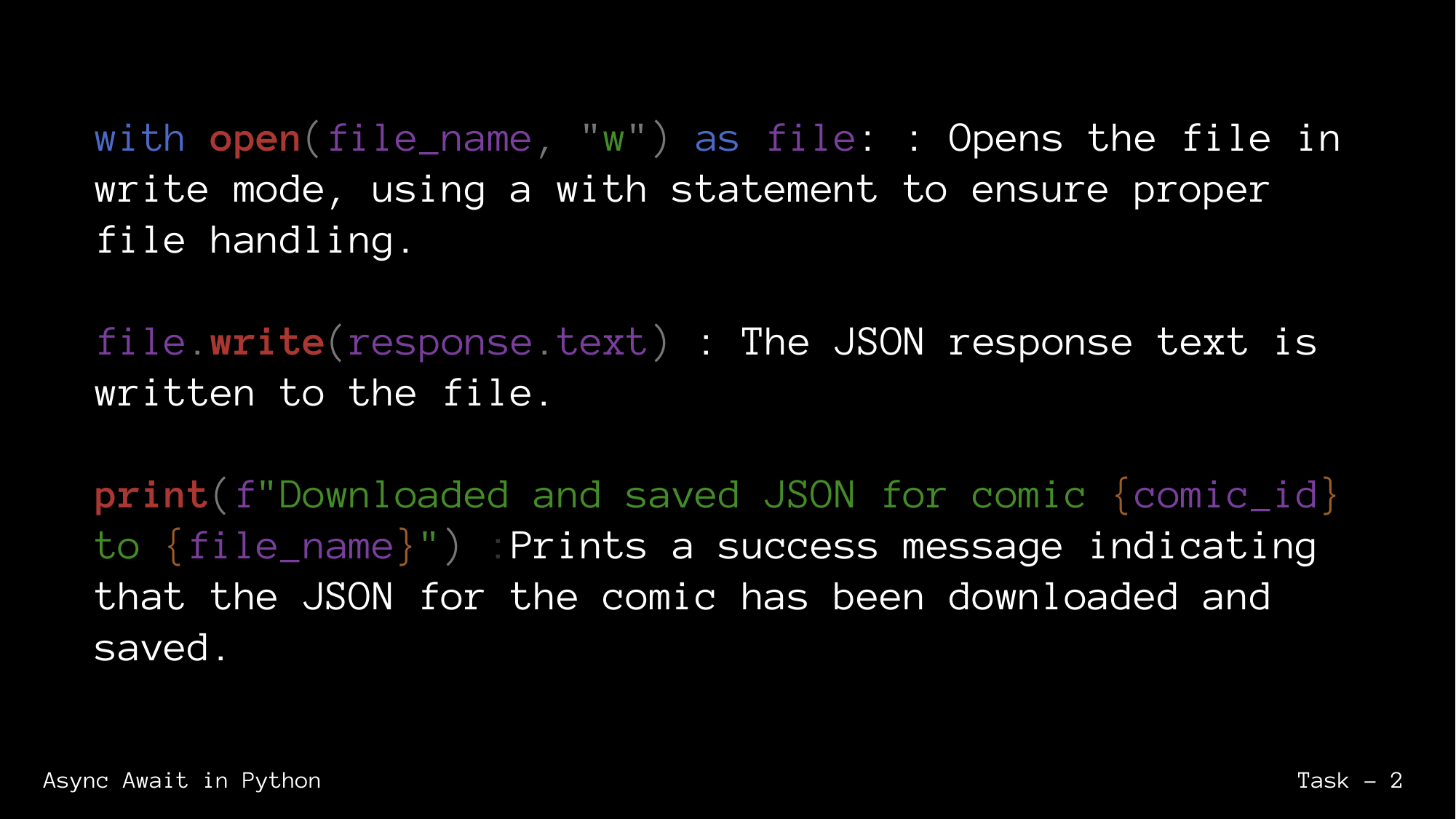

with open(file_name, "w") as file: : Opens the file in write mode, using a with statement to ensure proper file handling.

file.write(response.text) : The JSON response text is written to the file.

print(f"Downloaded and saved JSON for comic {comic_id} to {file_name}") :Prints a success message indicating that the JSON for the comic has been downloaded and saved.

Async Await in Python
Task - 2